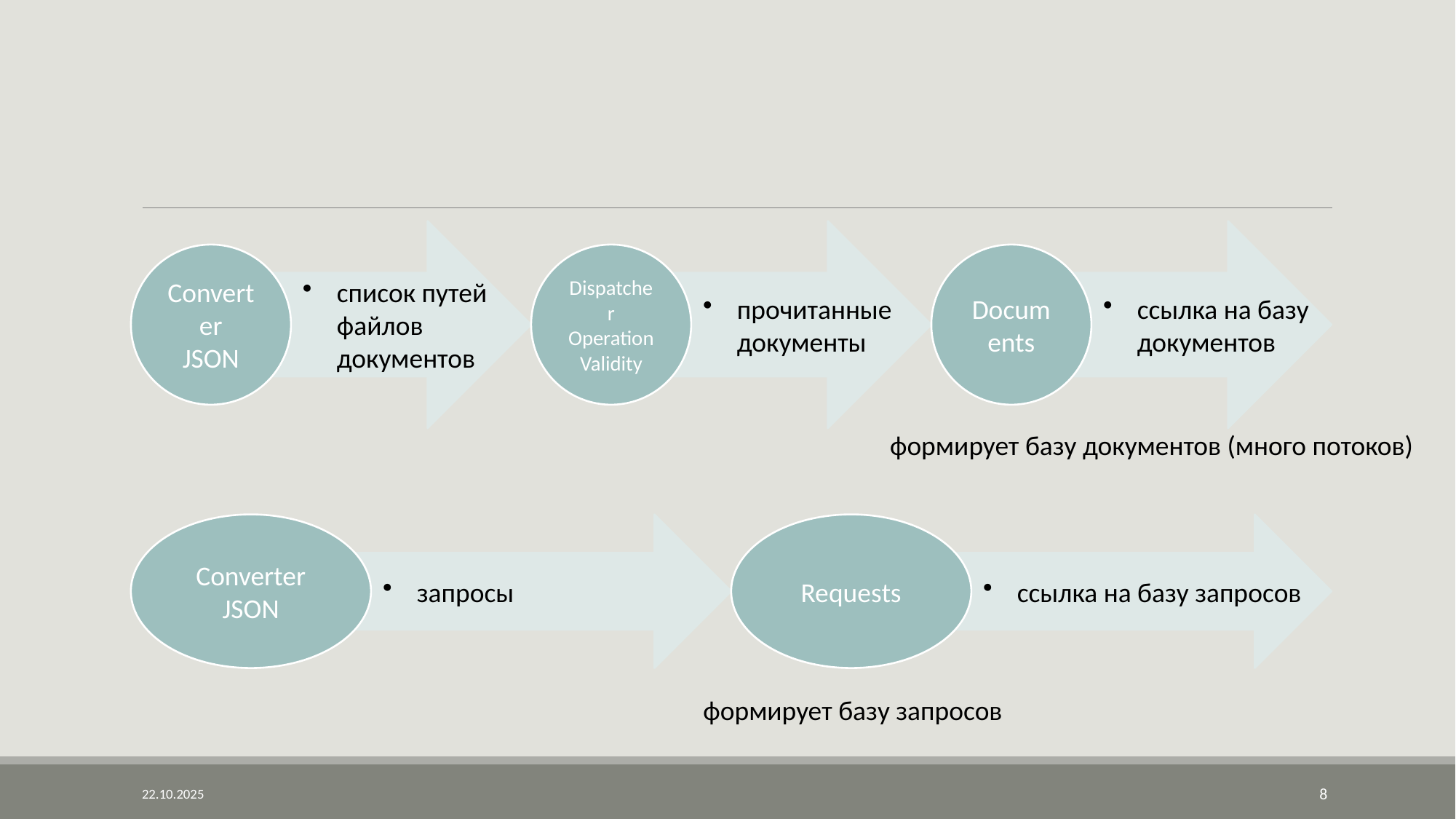

#
Converter
JSON
список путей файлов документов
Dispatcher
Operation
Validity
прочитанные документы
Documents
ссылка на базу документов
формирует базу документов (много потоков)
Converter
JSON
запросы
Requests
ссылка на базу запросов
формирует базу запросов
22.10.2025

8